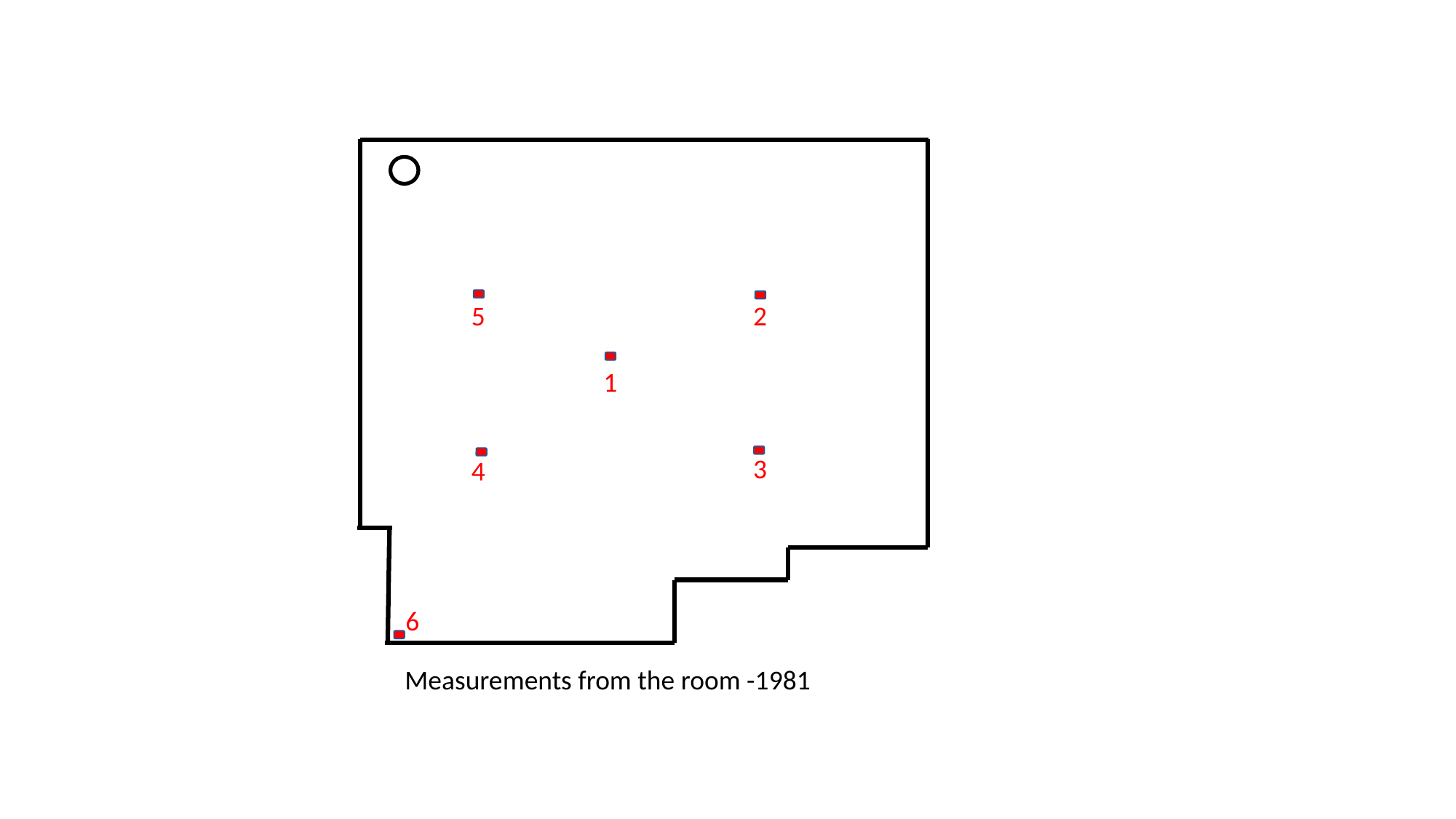

5
2

1
3

4
6

Measurements from the room -1981